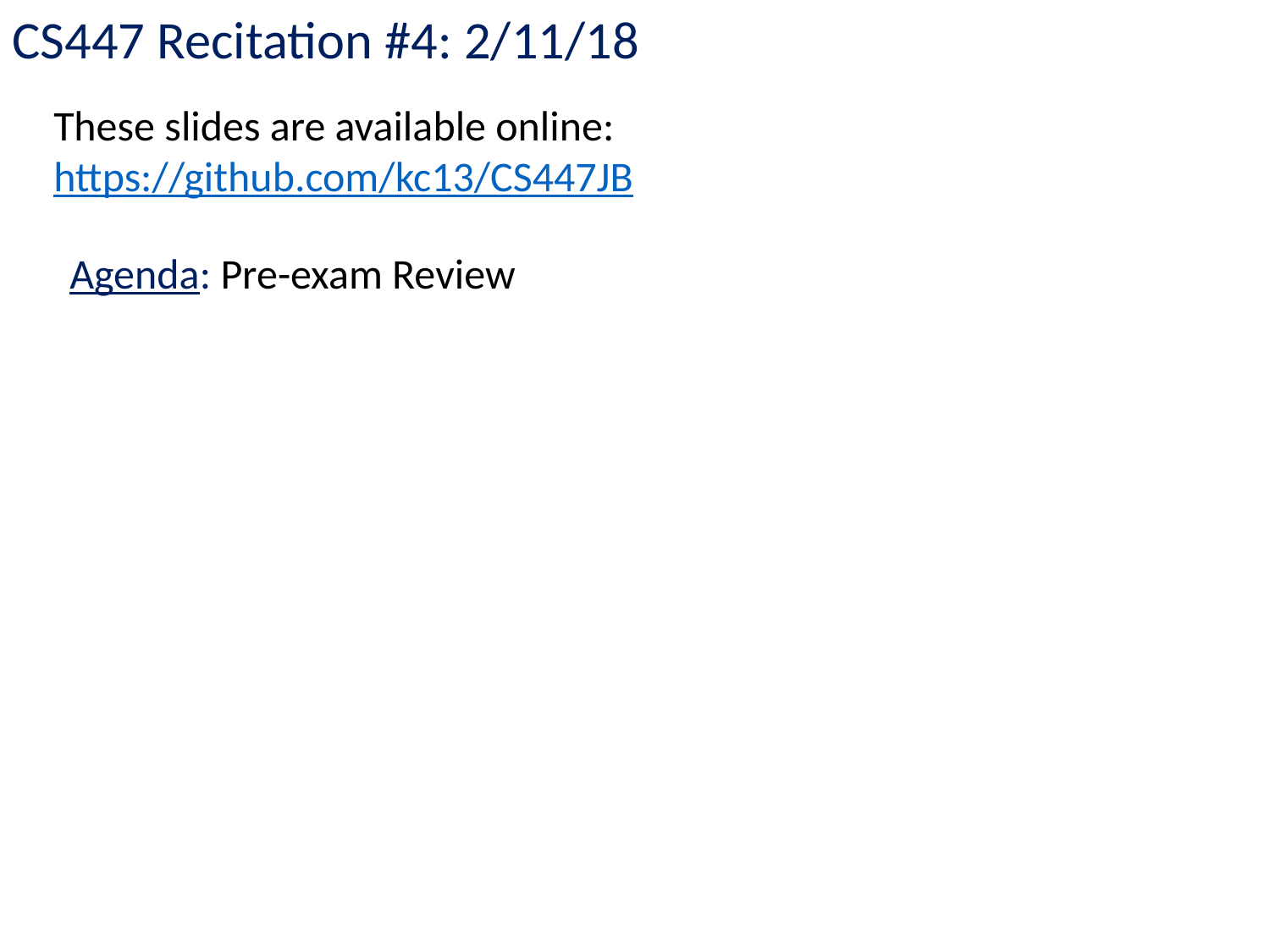

CS447 Recitation #4: 2/11/18
These slides are available online:
https://github.com/kc13/CS447JB
Agenda: Pre-exam Review